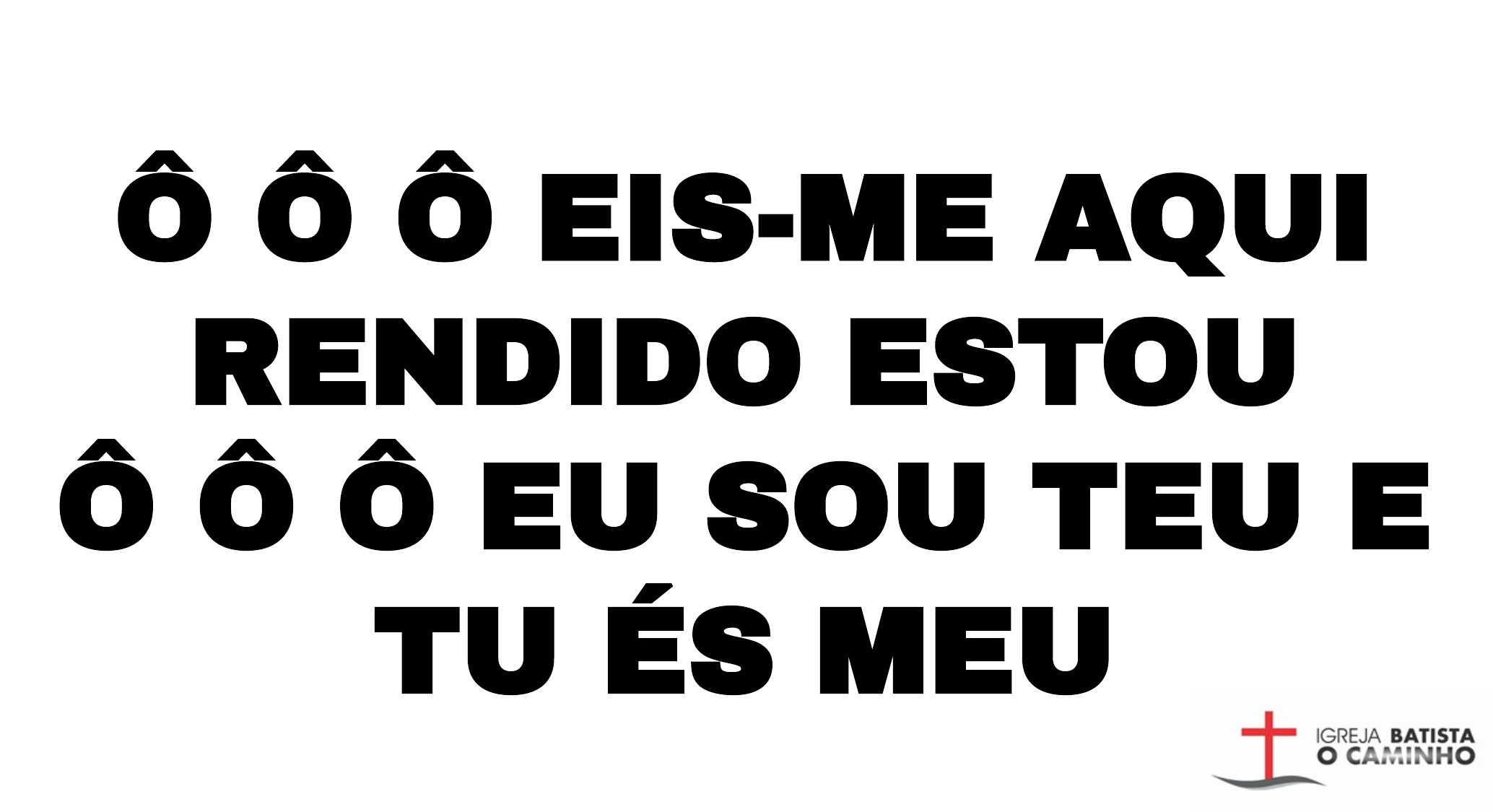

Ô Ô Ô EIS-ME AQUI RENDIDO ESTOU
Ô Ô Ô EU SOU TEU E TU ÉS MEU